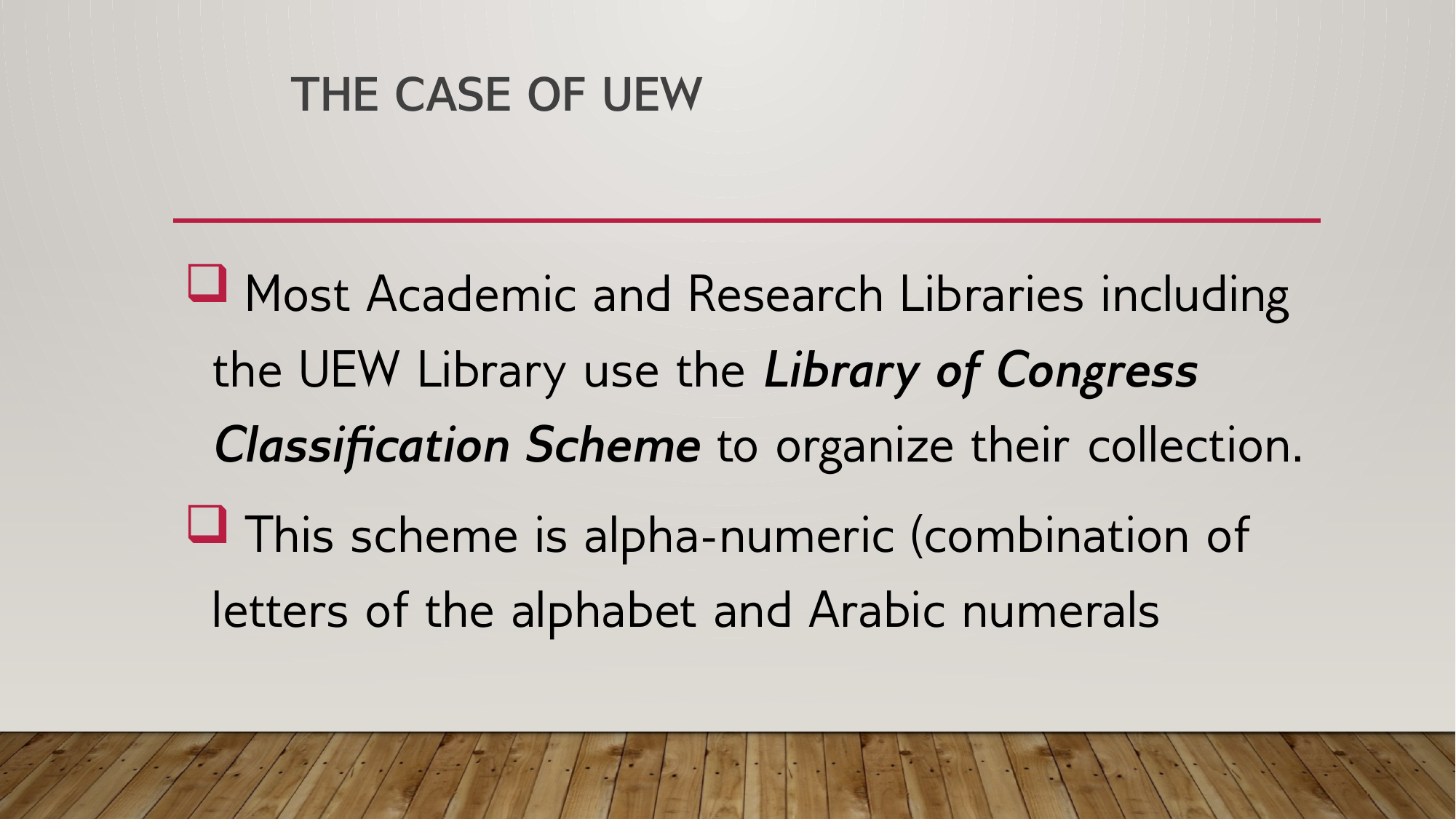

# The Case of UEW
 Most Academic and Research Libraries including the UEW Library use the Library of Congress Classification Scheme to organize their collection.
 This scheme is alpha-numeric (combination of letters of the alphabet and Arabic numerals